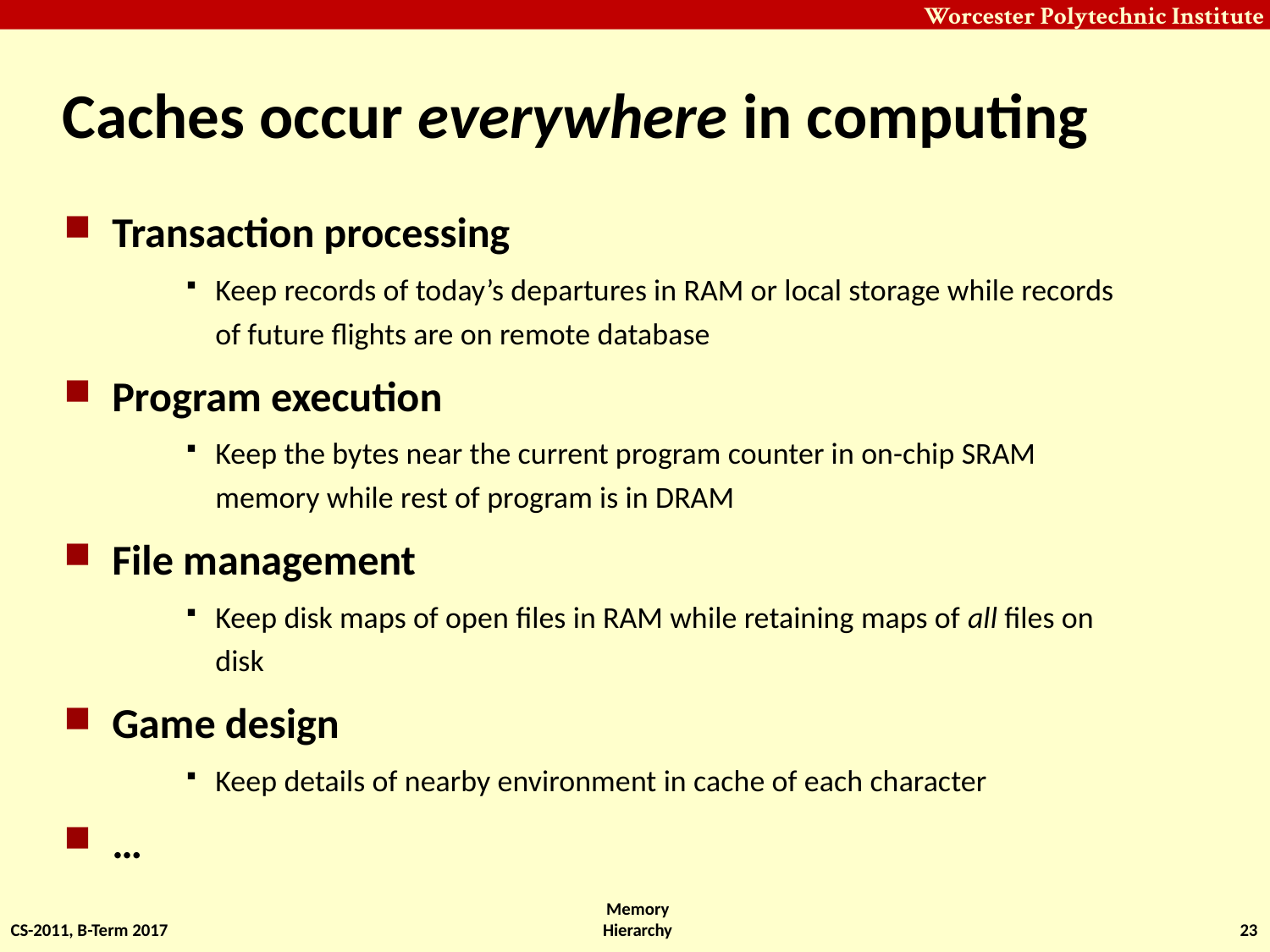

# Caches occur everywhere in computing
Transaction processing
Keep records of today’s departures in RAM or local storage while records of future flights are on remote database
Program execution
Keep the bytes near the current program counter in on-chip SRAM memory while rest of program is in DRAM
File management
Keep disk maps of open files in RAM while retaining maps of all files on disk
Game design
Keep details of nearby environment in cache of each character
…
CS-2011, B-Term 2017
Memory Hierarchy
23